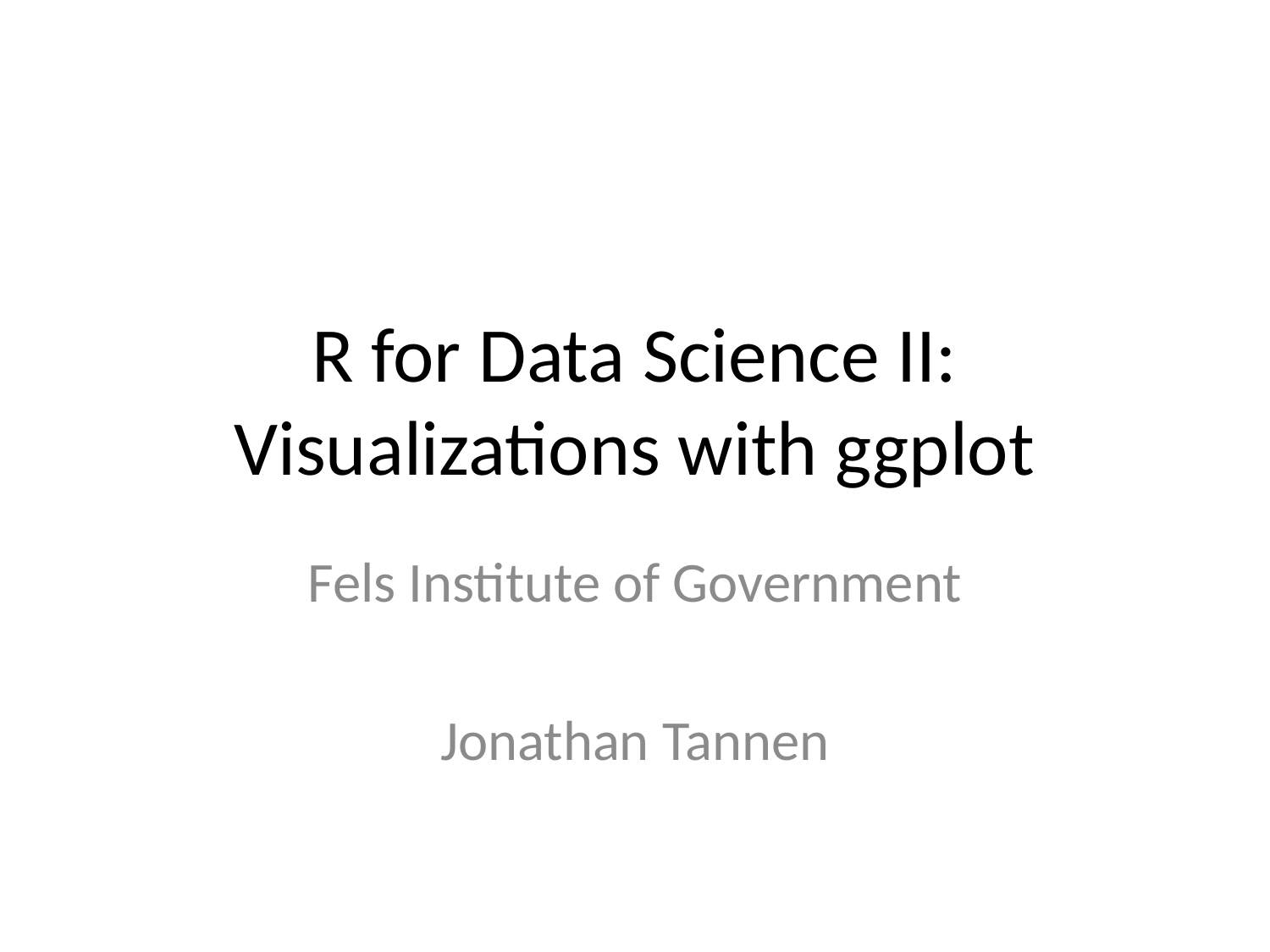

# R for Data Science II: Visualizations with ggplot
Fels Institute of Government

Jonathan Tannen